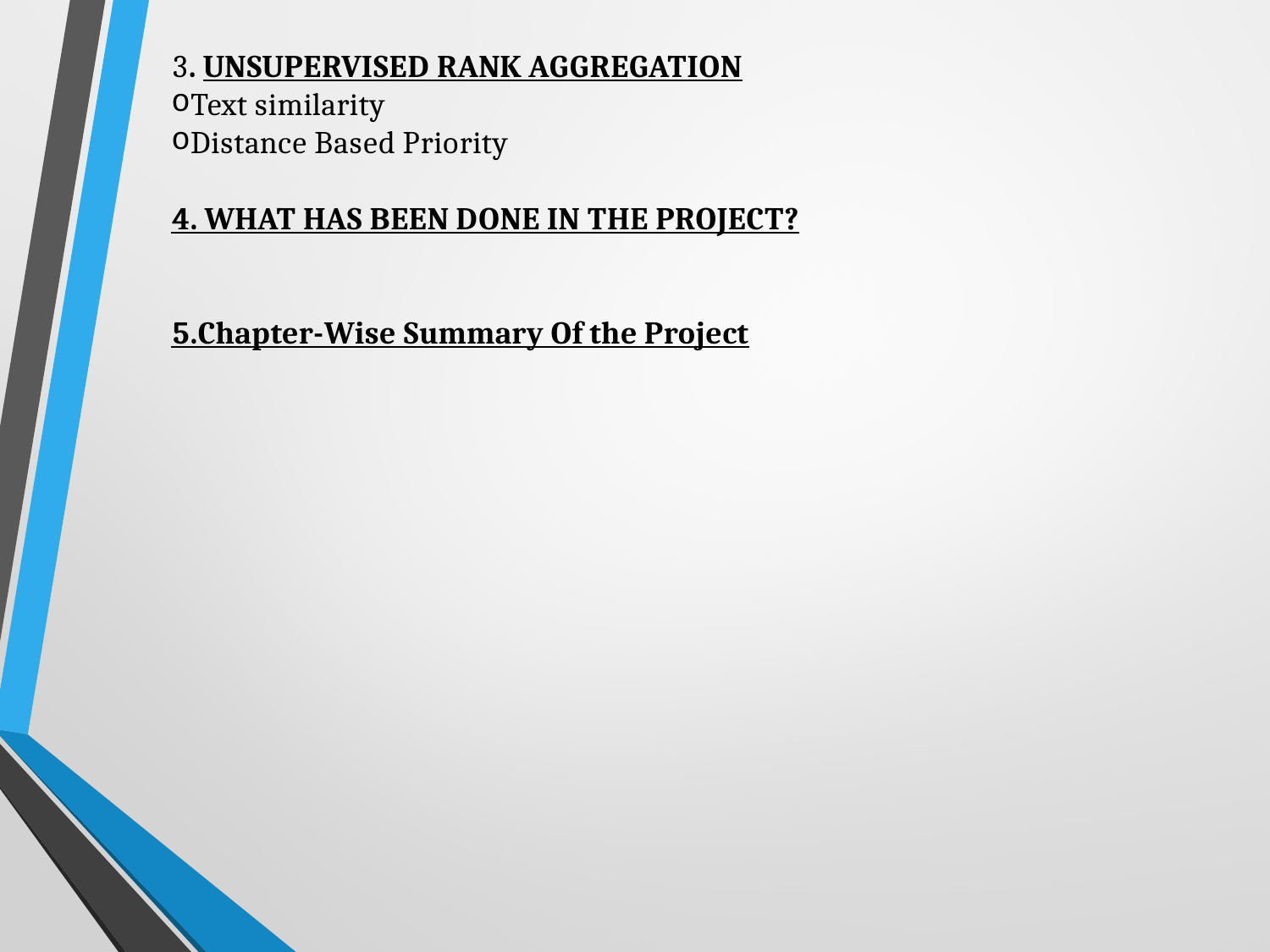

3. UNSUPERVISED RANK AGGREGATION
Text similarity
Distance Based Priority

4. WHAT HAS BEEN DONE IN THE PROJECT?

5.Chapter-Wise Summary Of the Project